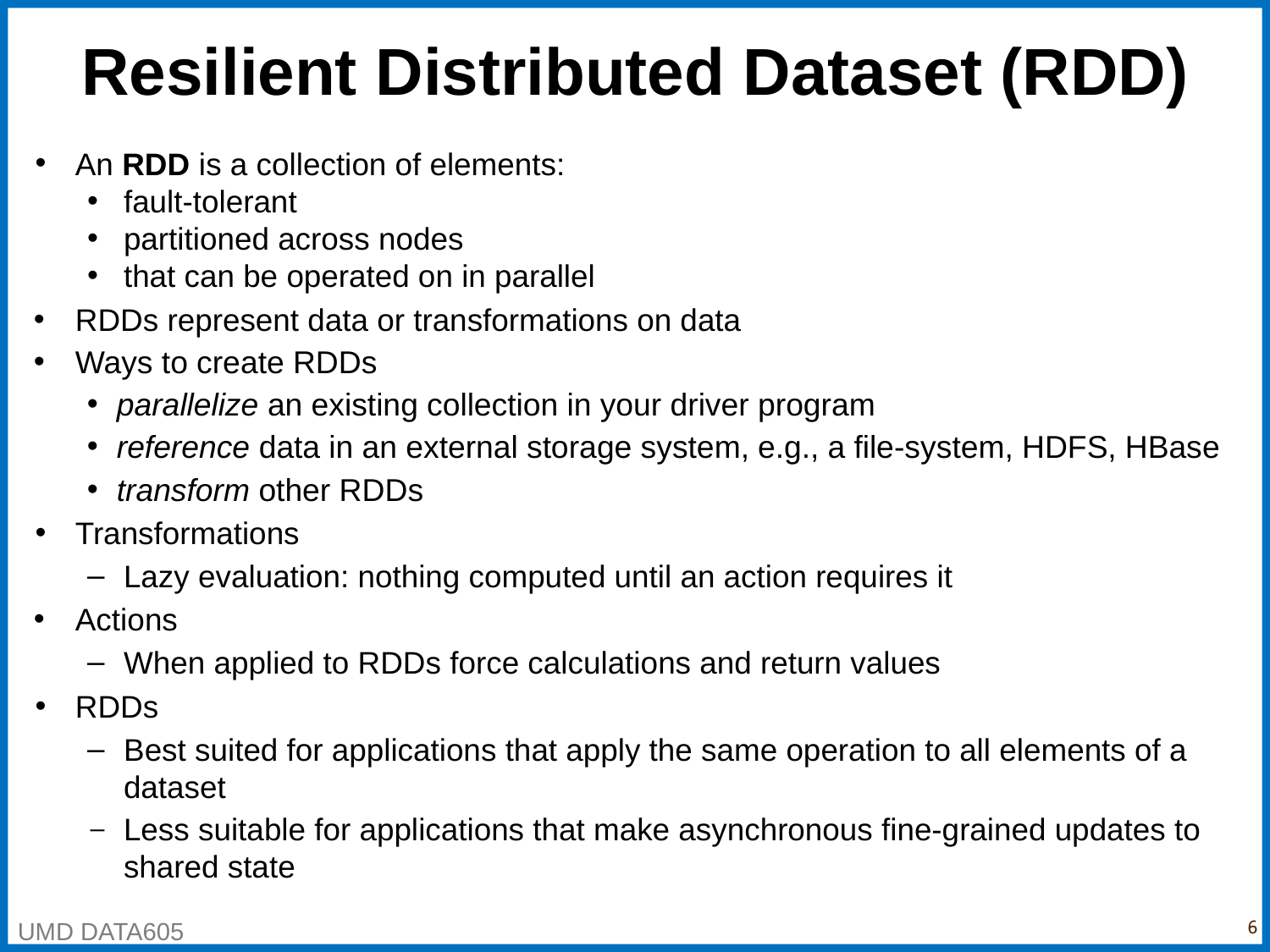

# Resilient Distributed Dataset (RDD)
An RDD is a collection of elements:
fault-tolerant
partitioned across nodes
that can be operated on in parallel
RDDs represent data or transformations on data
Ways to create RDDs
parallelize an existing collection in your driver program
reference data in an external storage system, e.g., a file-system, HDFS, HBase
transform other RDDs
Transformations
Lazy evaluation: nothing computed until an action requires it
Actions
When applied to RDDs force calculations and return values
RDDs
Best suited for applications that apply the same operation to all elements of a dataset
Less suitable for applications that make asynchronous fine-grained updates to shared state
6